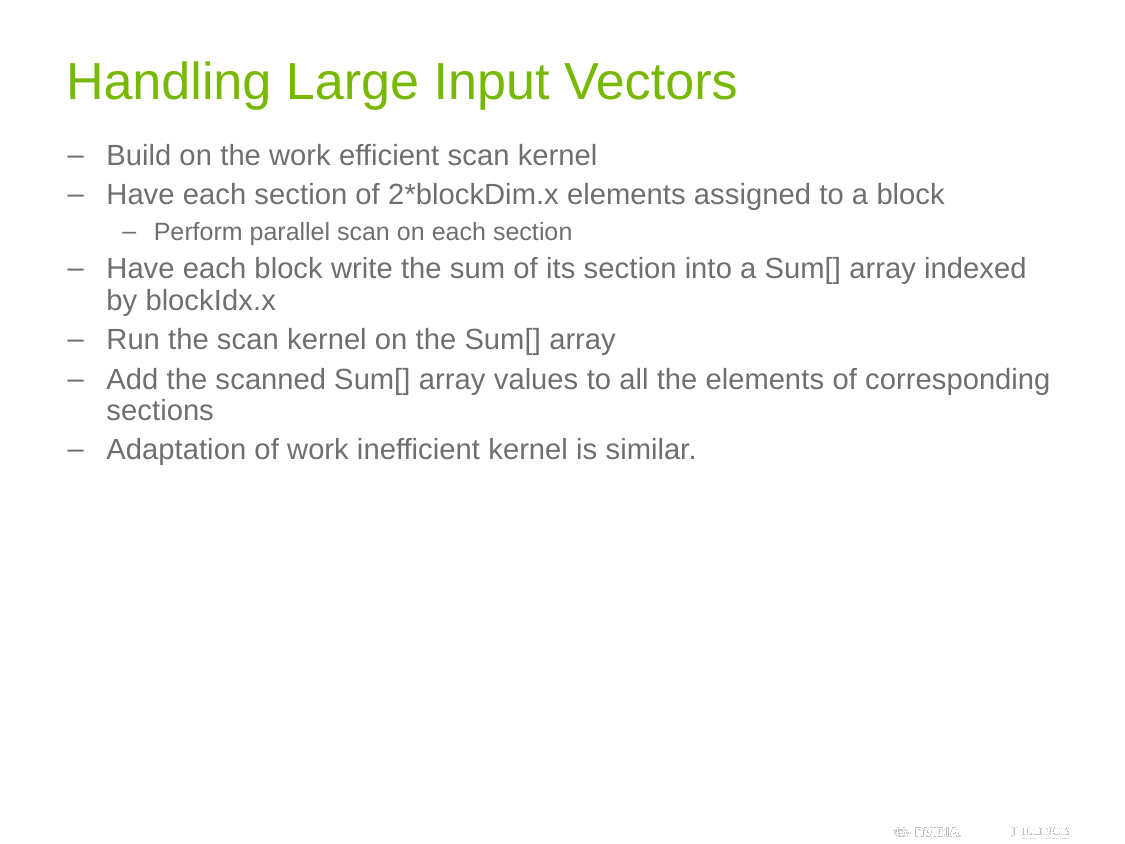

# Handling Large Input Vectors
Build on the work efficient scan kernel
Have each section of 2*blockDim.x elements assigned to a block
Perform parallel scan on each section
Have each block write the sum of its section into a Sum[] array indexed by blockIdx.x
Run the scan kernel on the Sum[] array
Add the scanned Sum[] array values to all the elements of corresponding sections
Adaptation of work inefficient kernel is similar.

115